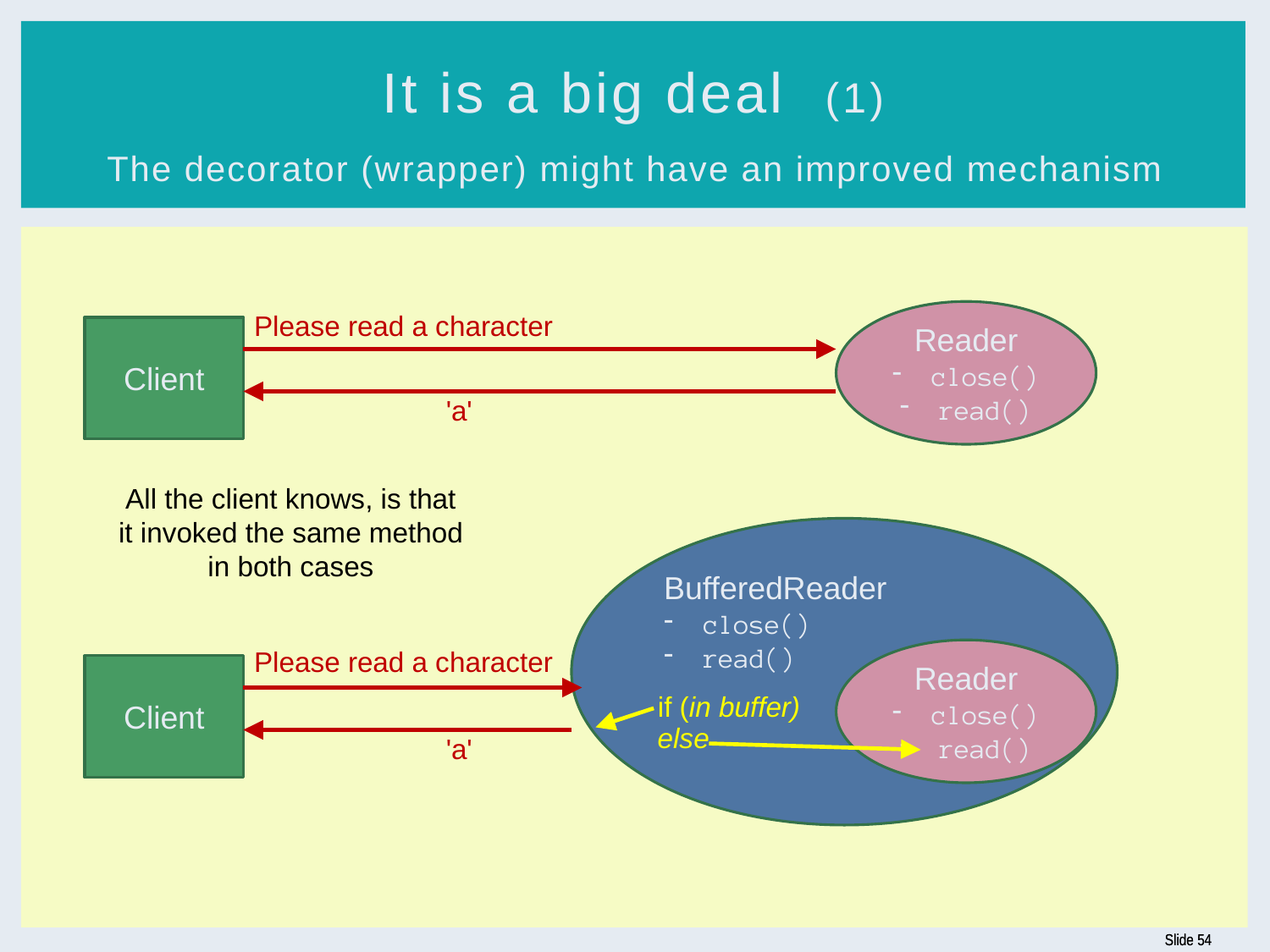

# It is a big deal  (1) The decorator (wrapper) might have an improved mechanism
Reader
close()
read()
Please read a character
Client
'a'
All the client knows, is that
it invoked the same method
in both cases
BufferedReader
close()
read()
Please read a character
Reader
close()
read()
Client
if (in buffer)
else
'a'